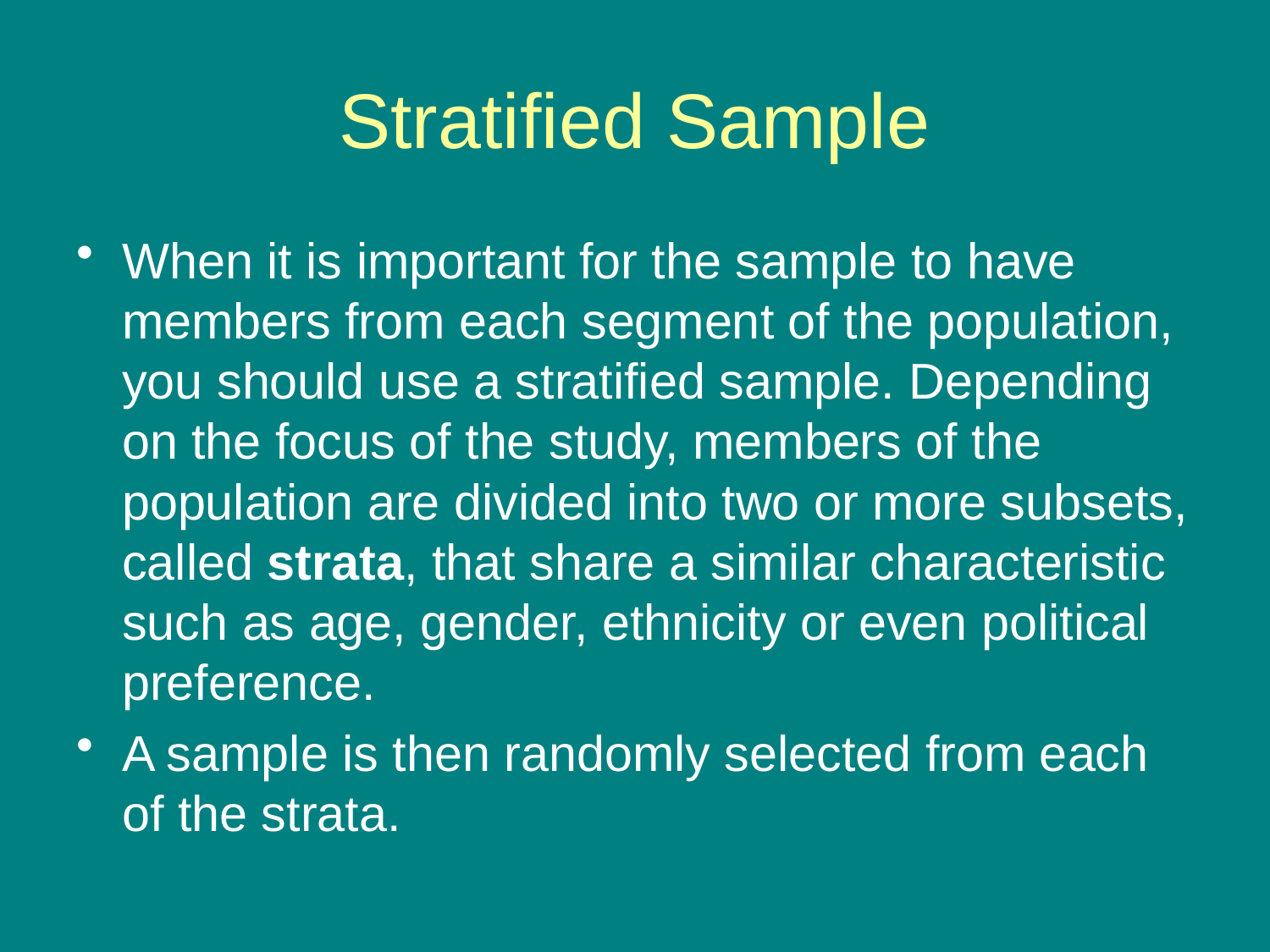

# Stratified Sample
When it is important for the sample to have members from each segment of the population, you should use a stratified sample. Depending on the focus of the study, members of the population are divided into two or more subsets, called strata, that share a similar characteristic such as age, gender, ethnicity or even political preference.
A sample is then randomly selected from each of the strata.